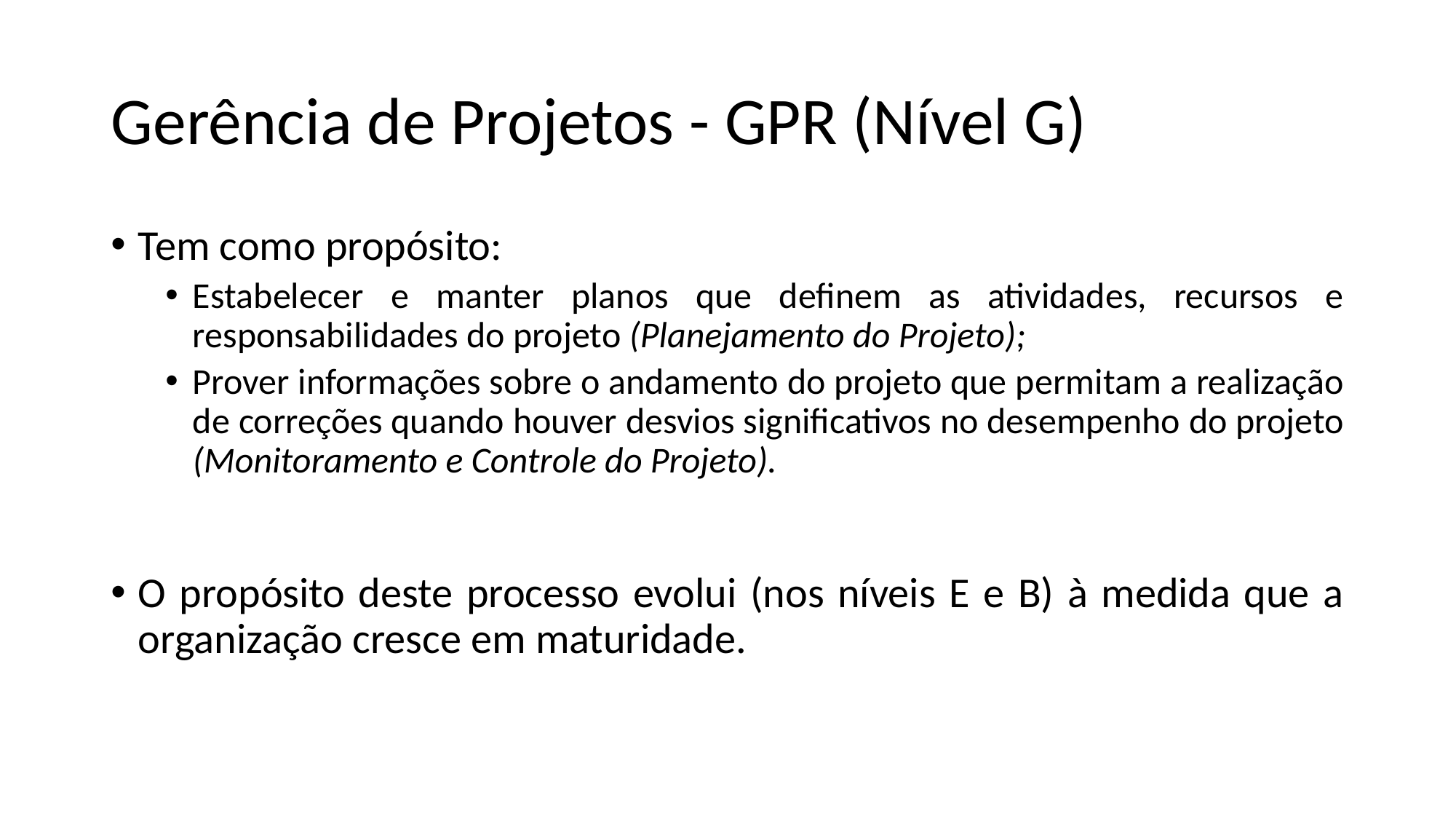

# Gerência de Projetos - GPR (Nível G)
Tem como propósito:
Estabelecer e manter planos que definem as atividades, recursos e responsabilidades do projeto (Planejamento do Projeto);
Prover informações sobre o andamento do projeto que permitam a realização de correções quando houver desvios significativos no desempenho do projeto (Monitoramento e Controle do Projeto).

O propósito deste processo evolui (nos níveis E e B) à medida que a organização cresce em maturidade.